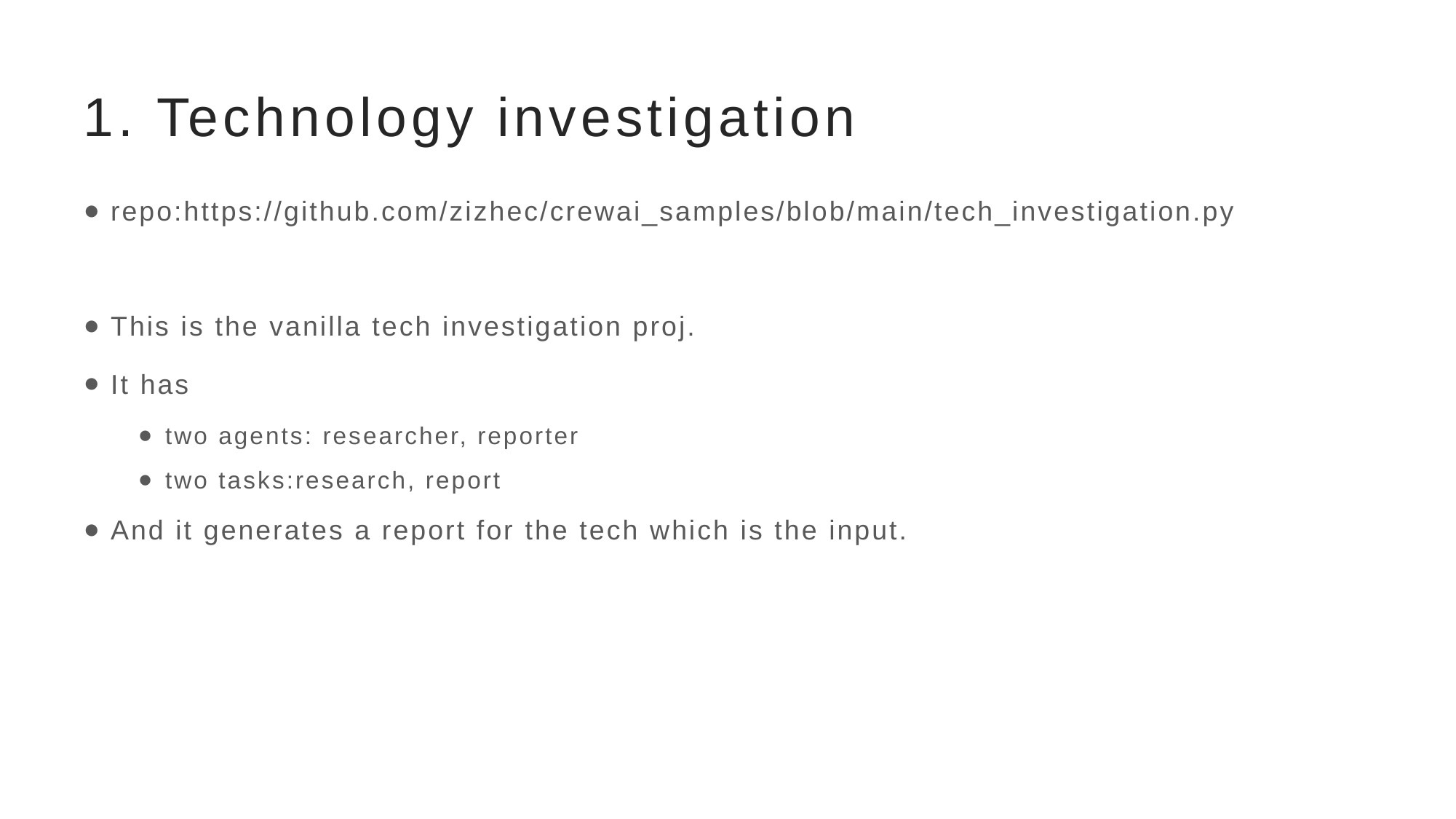

# 1. Technology investigation
repo:https://github.com/zizhec/crewai_samples/blob/main/tech_investigation.py

This is the vanilla tech investigation proj.
It has
two agents: researcher, reporter
two tasks:research, report
And it generates a report for the tech which is the input.